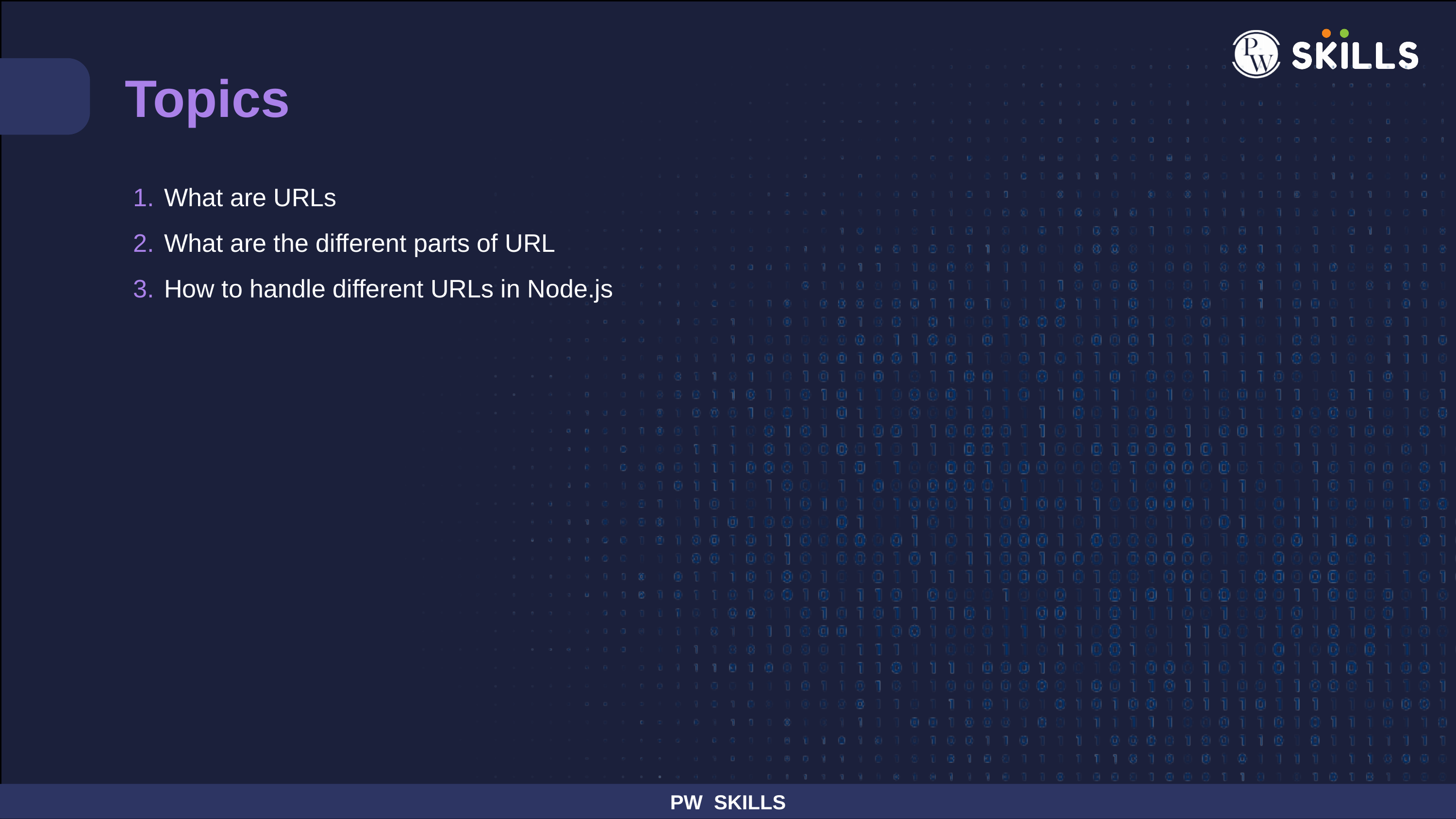

Topics
What are URLs
What are the different parts of URL
How to handle different URLs in Node.js